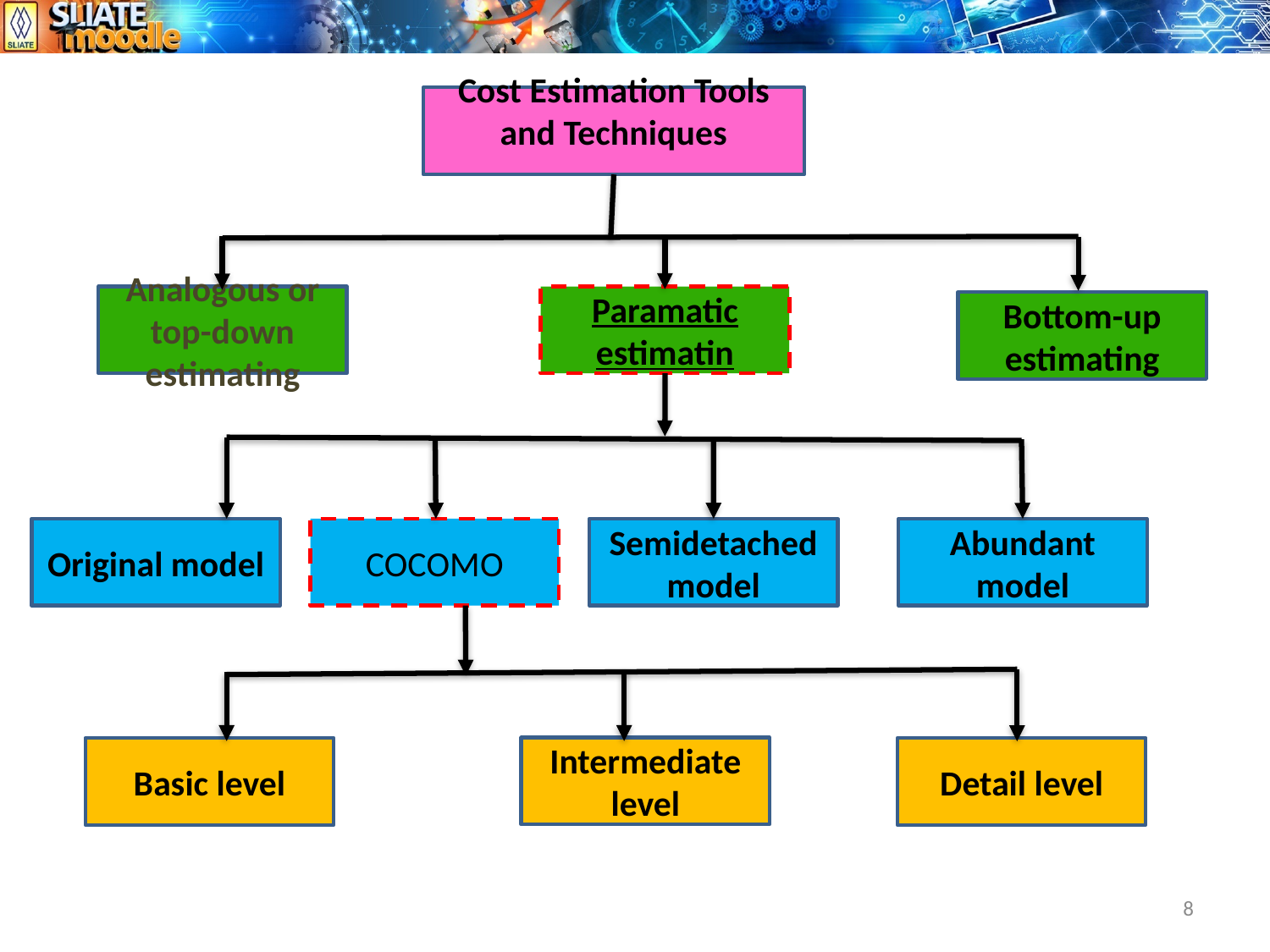

Cost Estimation Tools and Techniques

Analogous or top-down estimating
Paramatic estimatin
Bottom-up estimating
Original model
COCOMO
Semidetached model
Abundant model
Intermediate level
Basic level
Detail level
8